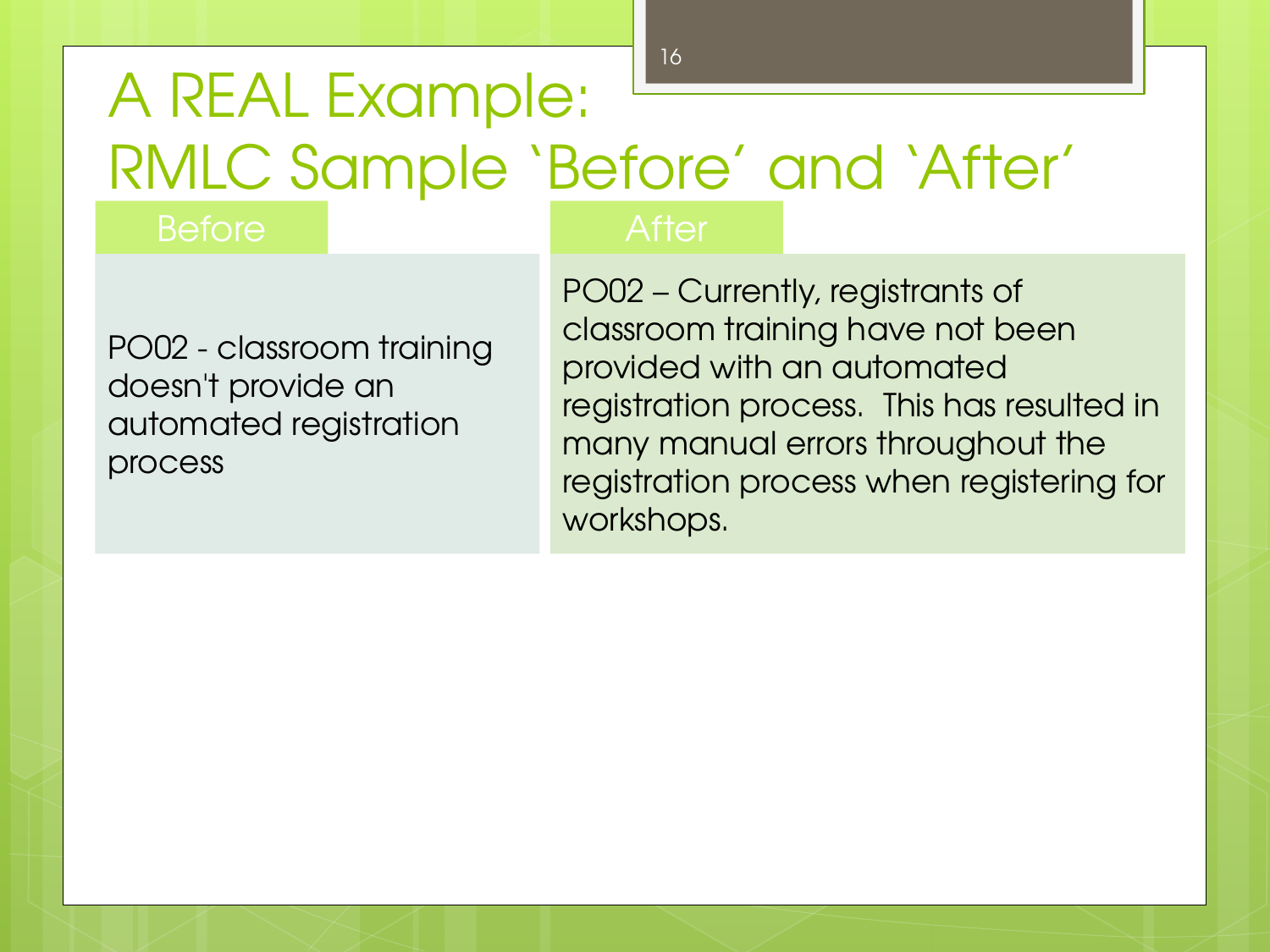

16
A REAL Example:
RMLC Sample ‘Before’ and ‘After’
Before
After
PO02 – Currently, registrants of classroom training have not been provided with an automated registration process.  This has resulted in many manual errors throughout the registration process when registering for workshops.
PO02 - classroom training doesn't provide an automated registration process